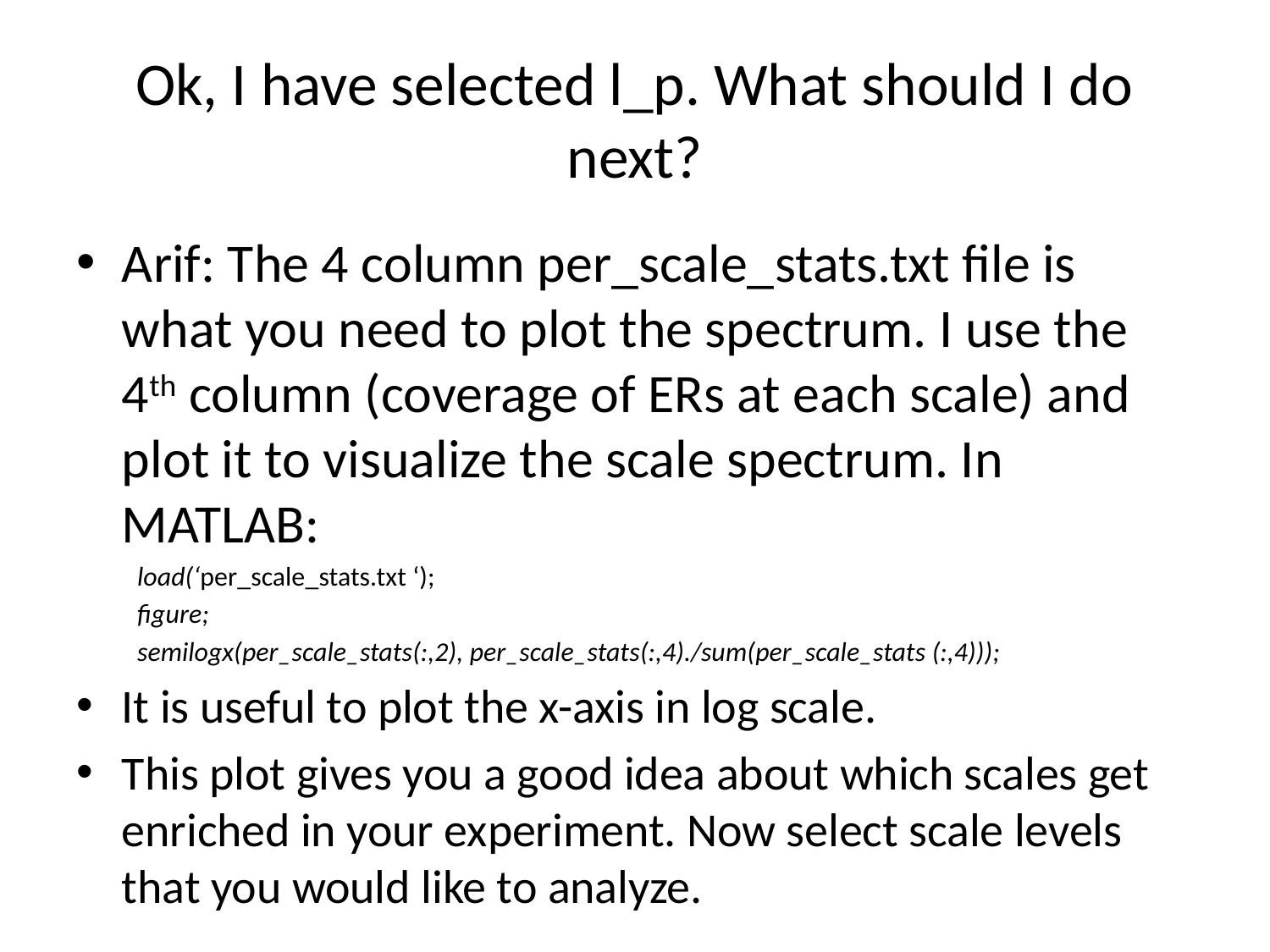

# Ok, I have selected l_p. What should I do next?
Arif: The 4 column per_scale_stats.txt file is what you need to plot the spectrum. I use the 4th column (coverage of ERs at each scale) and plot it to visualize the scale spectrum. In MATLAB:
load(‘per_scale_stats.txt ‘);
figure;
semilogx(per_scale_stats(:,2), per_scale_stats(:,4)./sum(per_scale_stats (:,4)));
It is useful to plot the x-axis in log scale.
This plot gives you a good idea about which scales get enriched in your experiment. Now select scale levels that you would like to analyze.